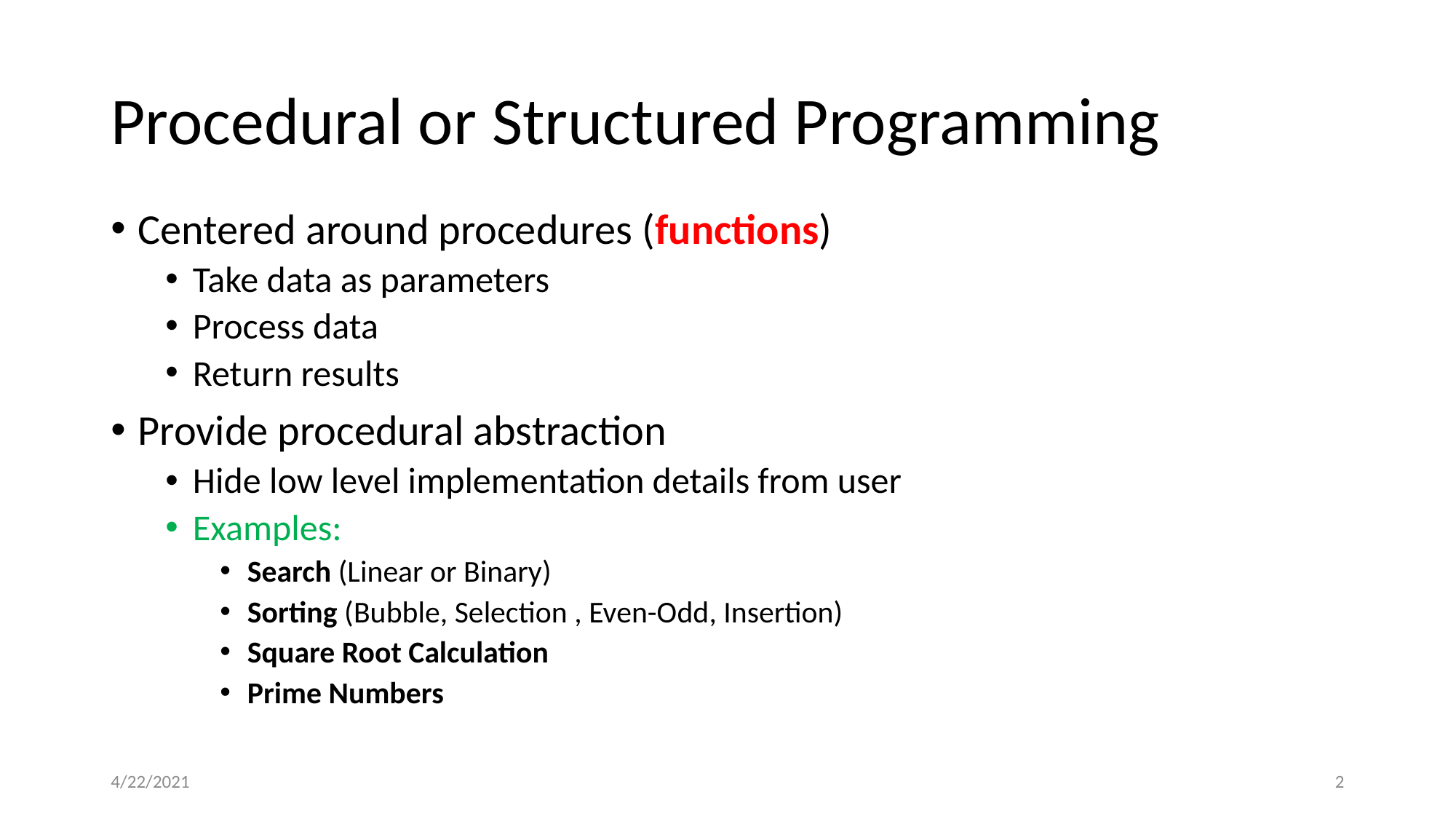

# Procedural or Structured Programming
Centered around procedures (functions)
Take data as parameters
Process data
Return results
Provide procedural abstraction
Hide low level implementation details from user
Examples:
Search (Linear or Binary)
Sorting (Bubble, Selection , Even-Odd, Insertion)
Square Root Calculation
Prime Numbers
4/22/2021
2